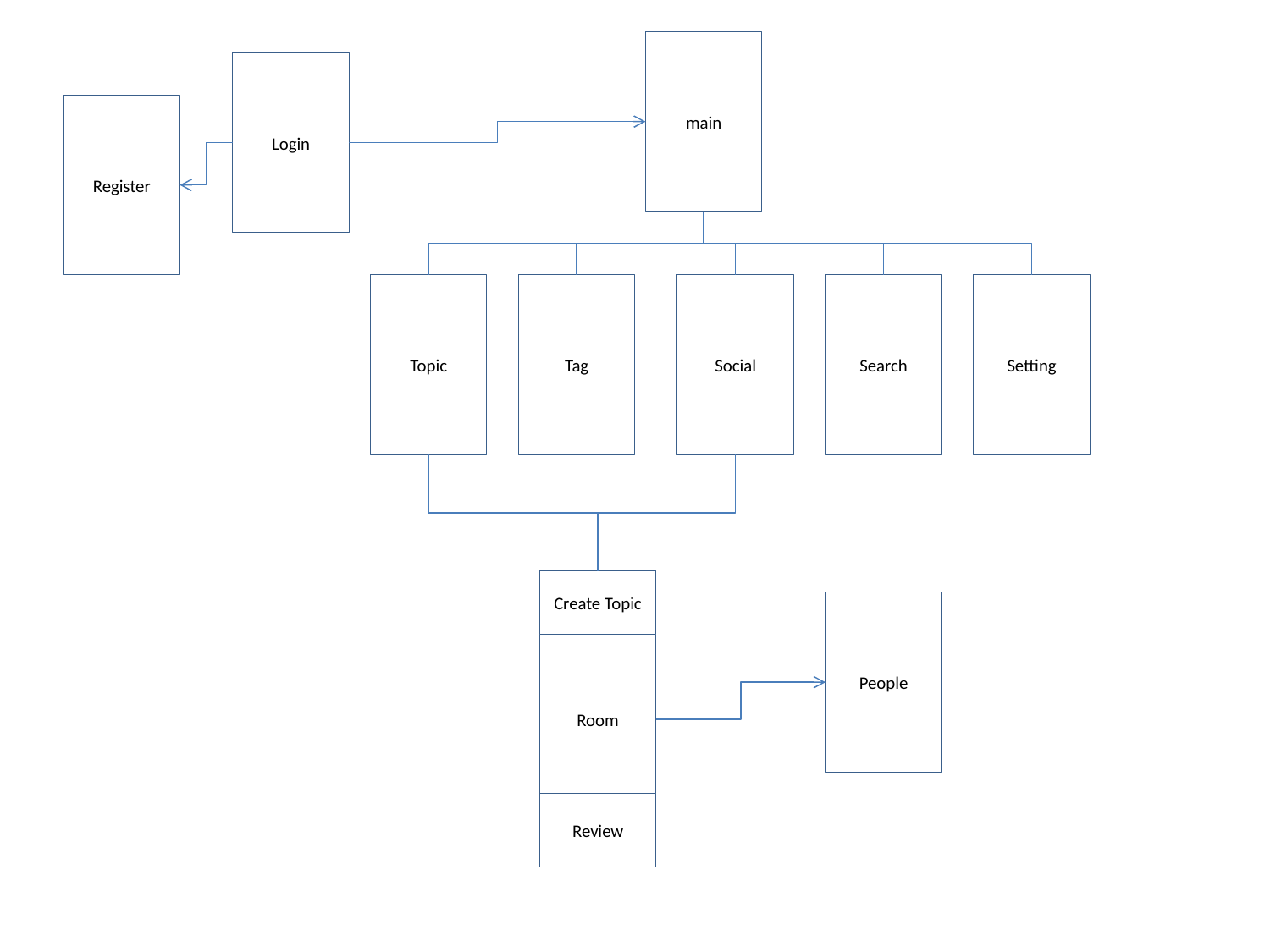

main
Login
Register
Topic
Tag
Social
Search
Setting
Room
Create Topic
People
Review